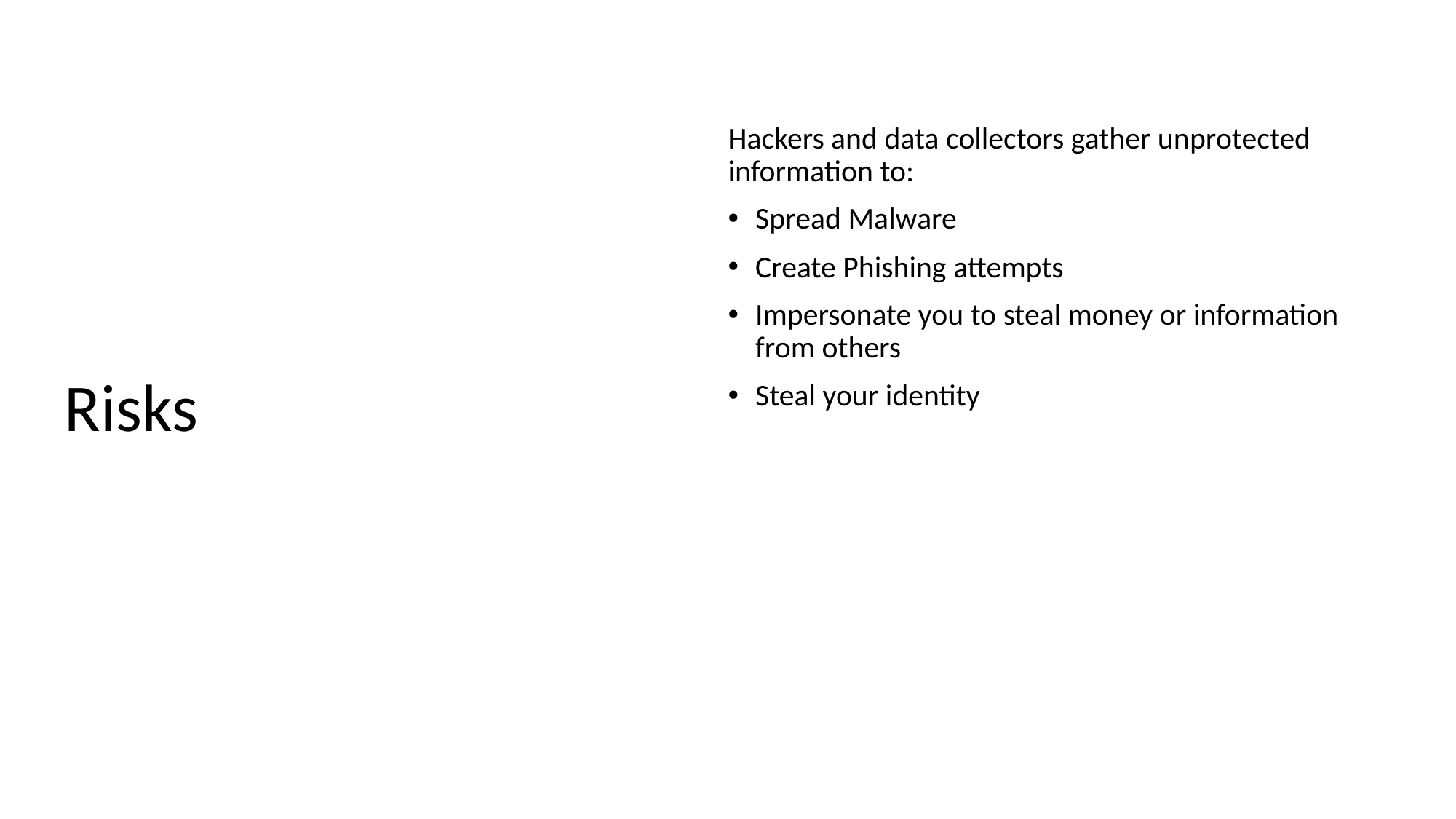

Hackers and data collectors gather unprotected information to:
Spread Malware
Create Phishing attempts
Impersonate you to steal money or information from others
Steal your identity
# Risks